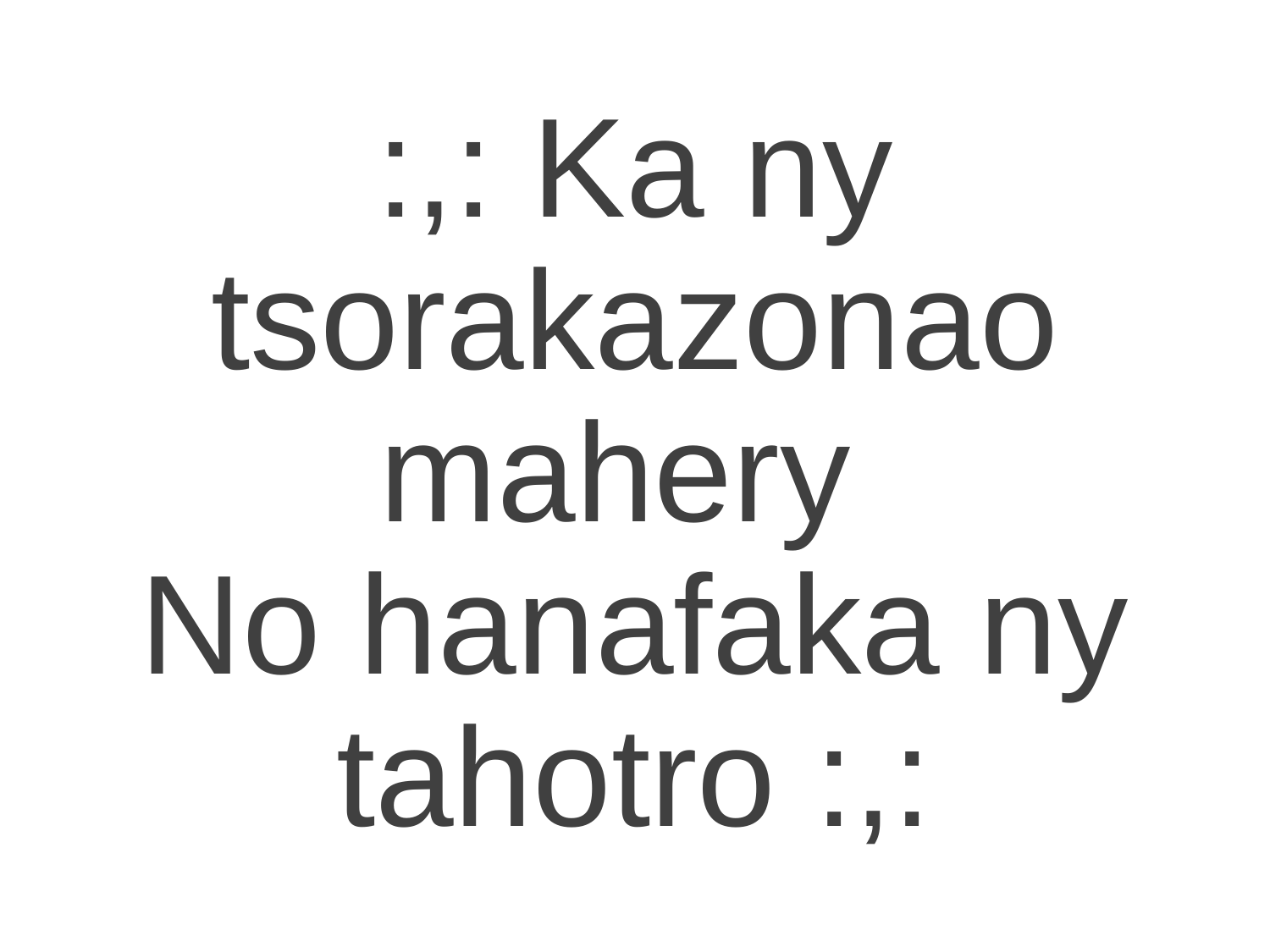

:,: Ka ny tsorakazonao mahery
No hanafaka ny tahotro :,: